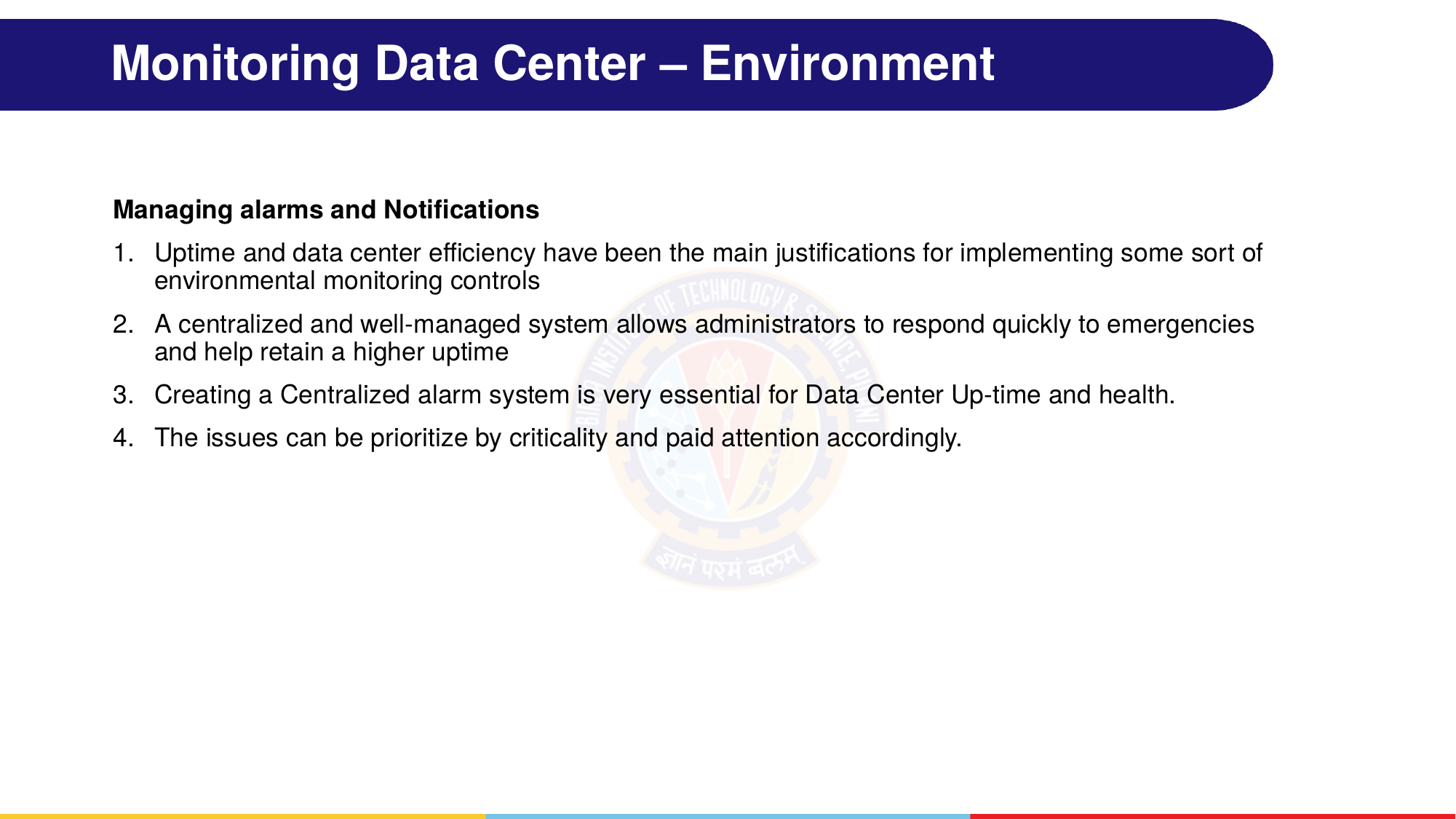

# Monitoring Data Center – Environment
Managing alarms and Notifications
Uptime and data center efficiency have been the main justifications for implementing some sort of environmental monitoring controls
A centralized and well-managed system allows administrators to respond quickly to emergencies and help retain a higher uptime
Creating a Centralized alarm system is very essential for Data Center Up-time and health.
The issues can be prioritize by criticality and paid attention accordingly.